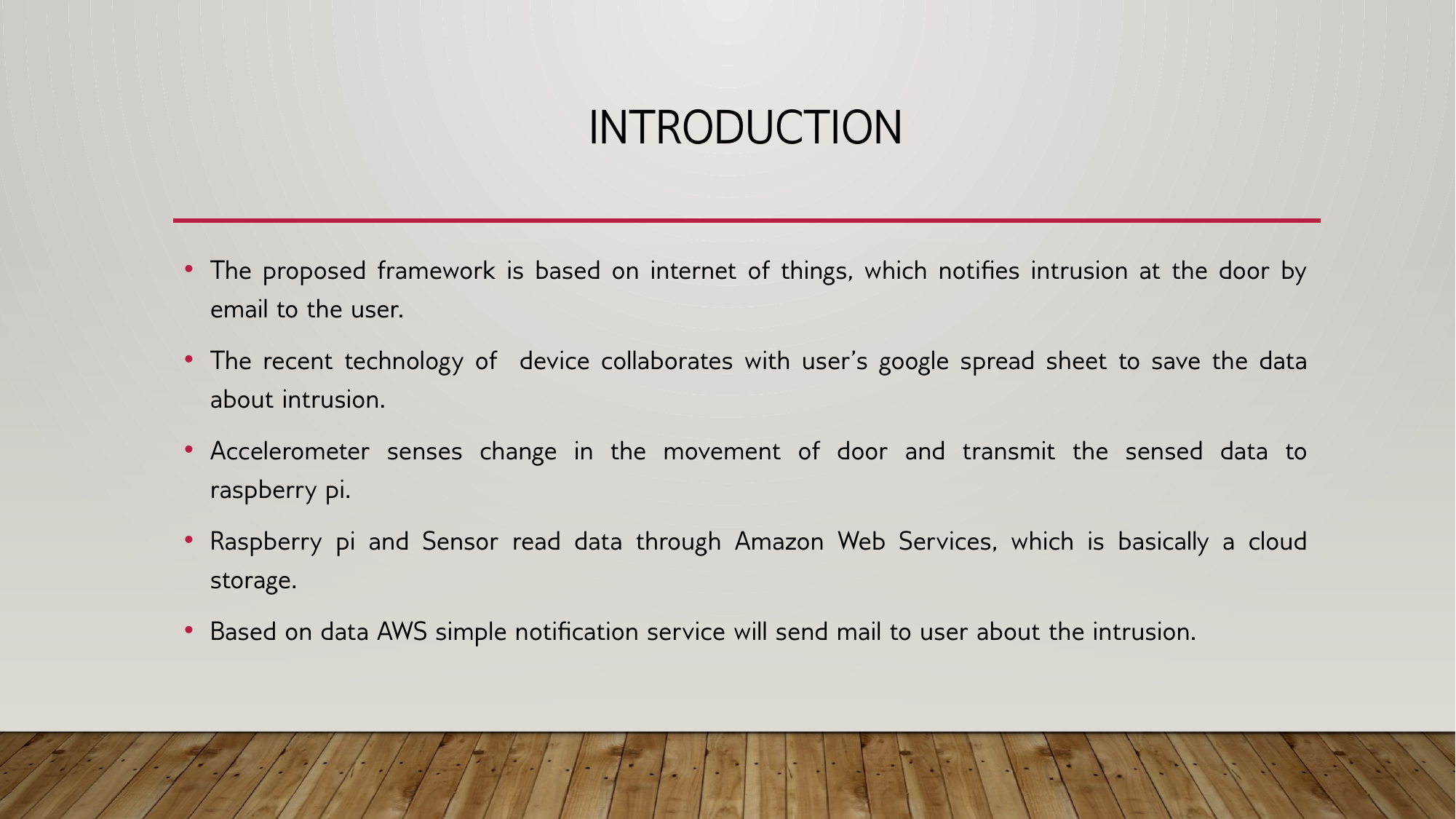

# introduction
The proposed framework is based on internet of things, which notifies intrusion at the door by email to the user.
The recent technology of  device collaborates with user’s google spread sheet to save the data about intrusion.
Accelerometer senses change in the movement of door and transmit the sensed data to raspberry pi.
Raspberry pi and Sensor read data through Amazon Web Services, which is basically a cloud storage.
Based on data AWS simple notification service will send mail to user about the intrusion.